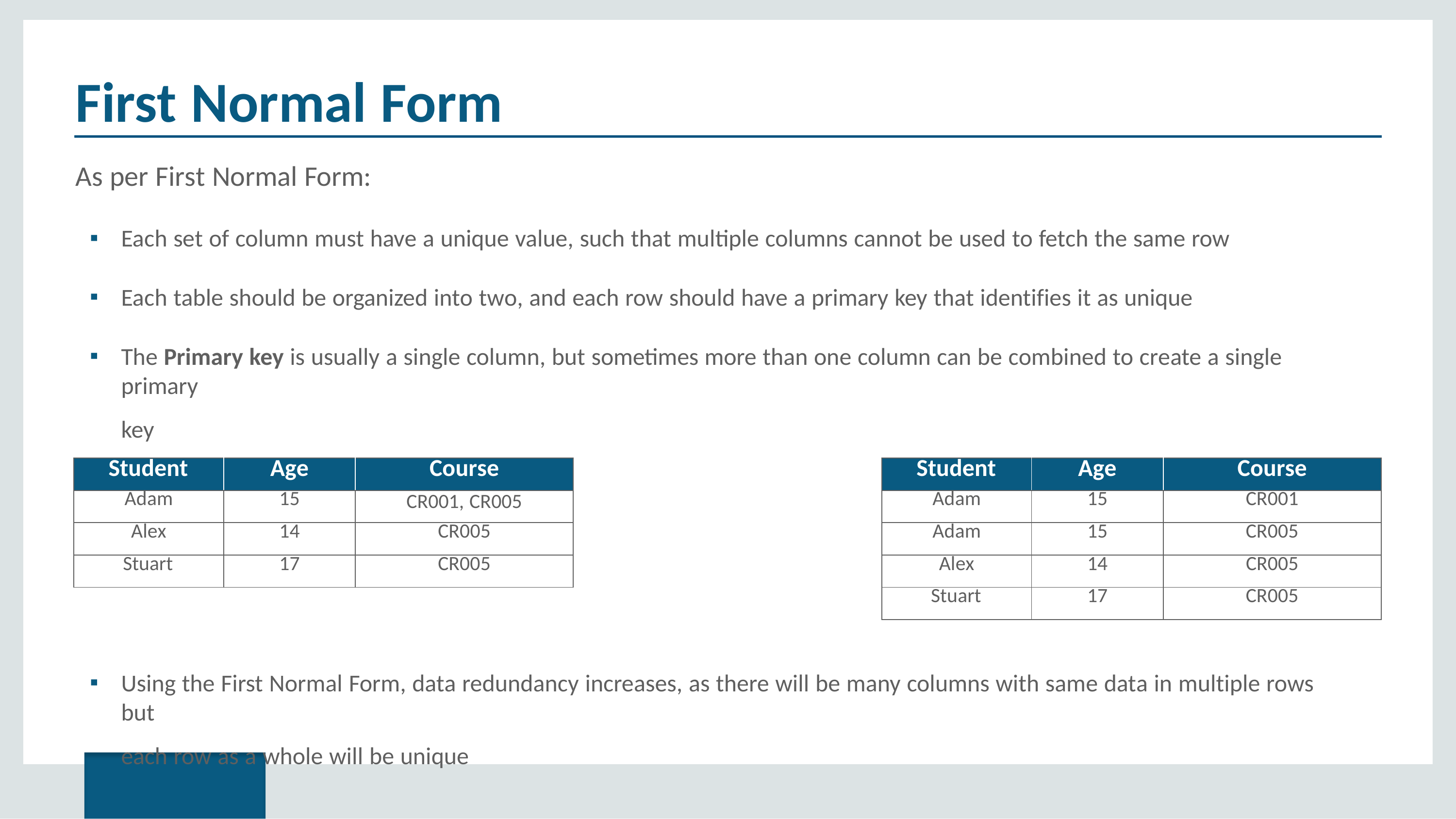

# First Normal Form

As per First Normal Form:

Each set of column must have a unique value, such that multiple columns cannot be used to fetch the same row

Each table should be organized into two, and each row should have a primary key that identifies it as unique

The Primary key is usually a single column, but sometimes more than one column can be combined to create a single primary
key
| Student | Age | Course |
| --- | --- | --- |
| Adam | 15 | CR001, CR005 |
| Alex | 14 | CR005 |
| Stuart | 17 | CR005 |
| Student | Age | Course |
| --- | --- | --- |
| Adam | 15 | CR001 |
| Adam | 15 | CR005 |
| Alex | 14 | CR005 |
| Stuart | 17 | CR005 |
Using the First Normal Form, data redundancy increases, as there will be many columns with same data in multiple rows but
each row as a whole will be unique